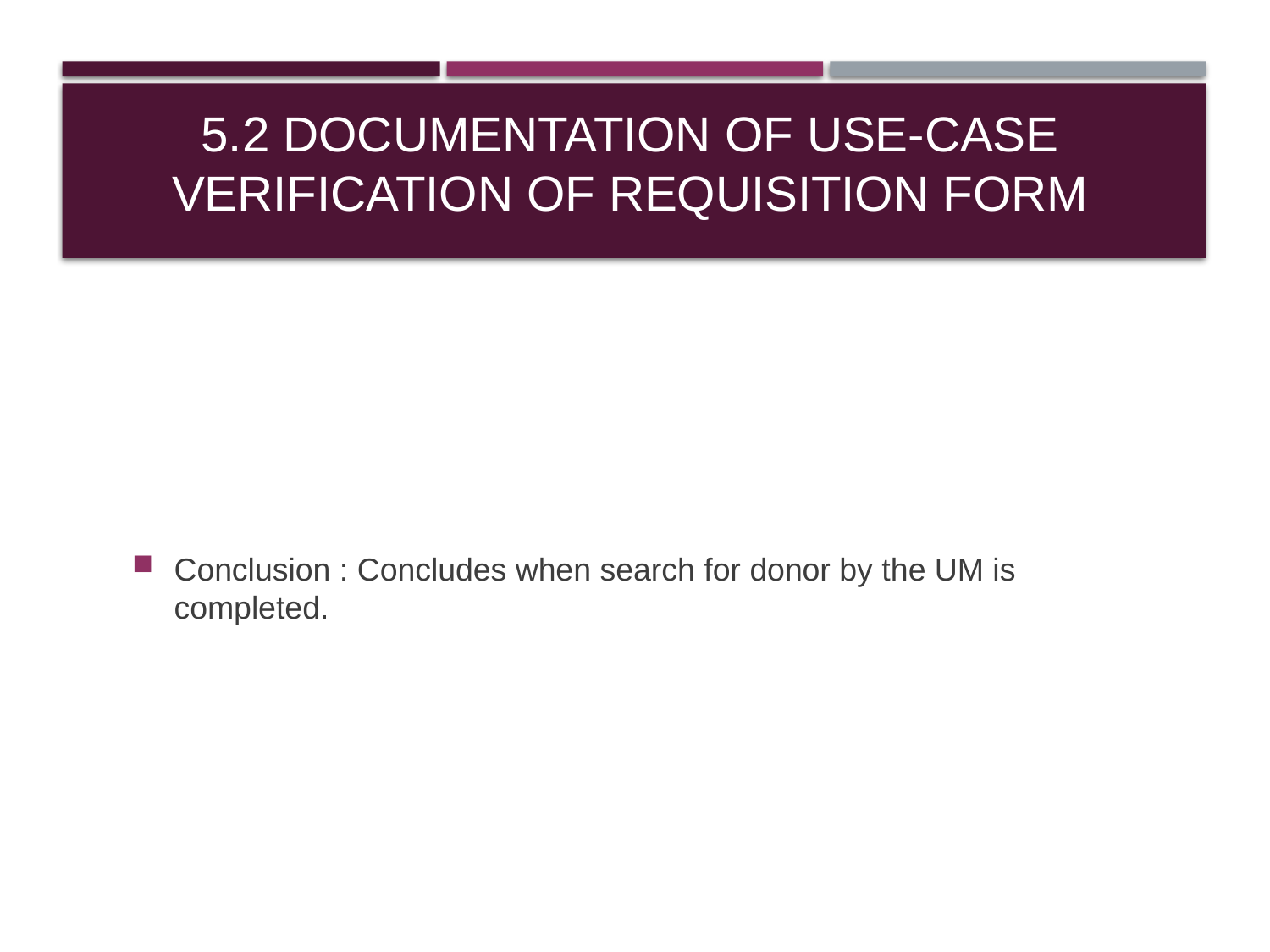

# 5.2 Documentation of Use-Case Verification of Requisition Form
Conclusion : Concludes when search for donor by the UM is completed.